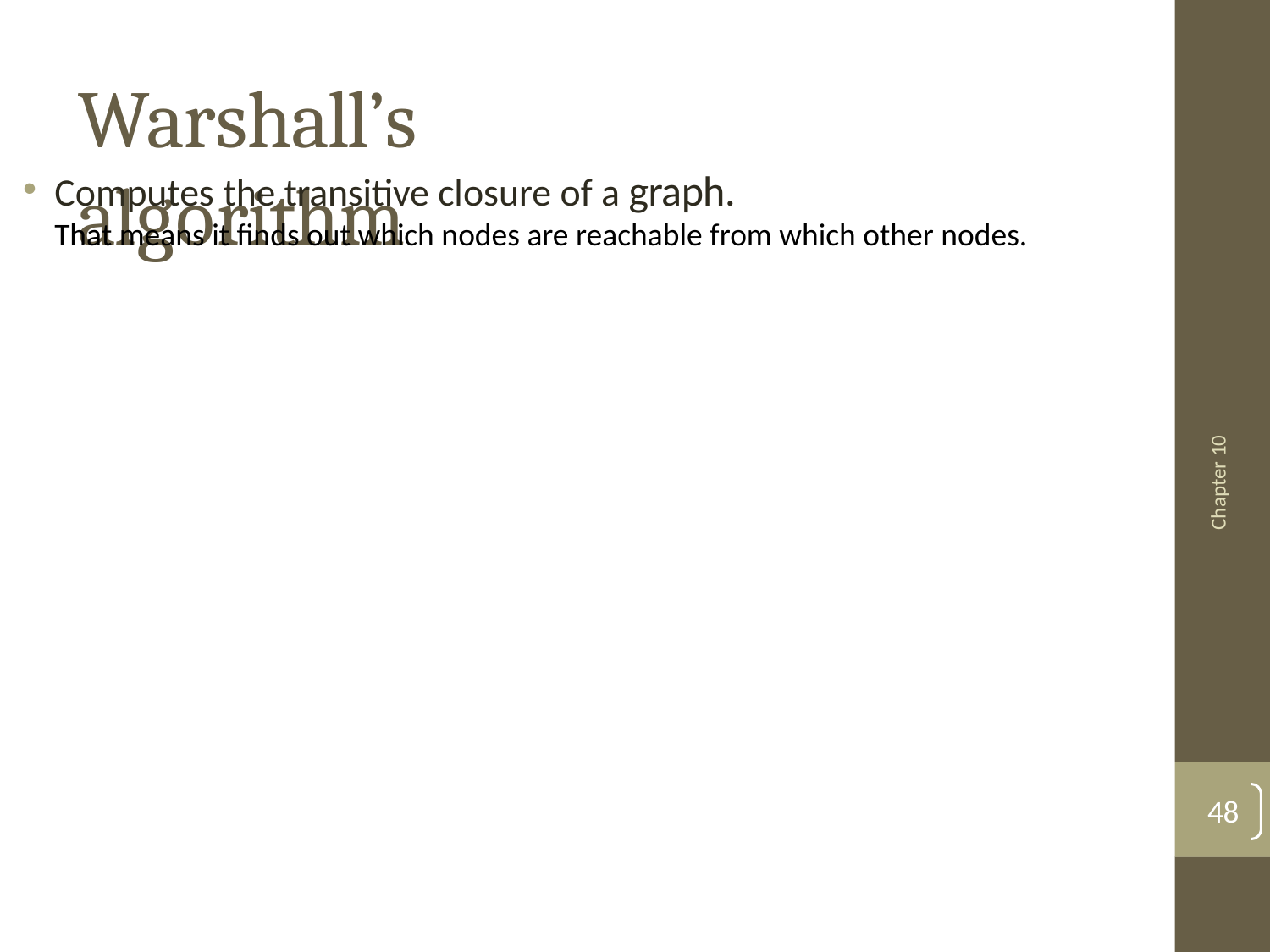

# Warshall’s algorithm
Computes the transitive closure of a graph.
That means it finds out which nodes are reachable from which other nodes.
Chapter 10

48